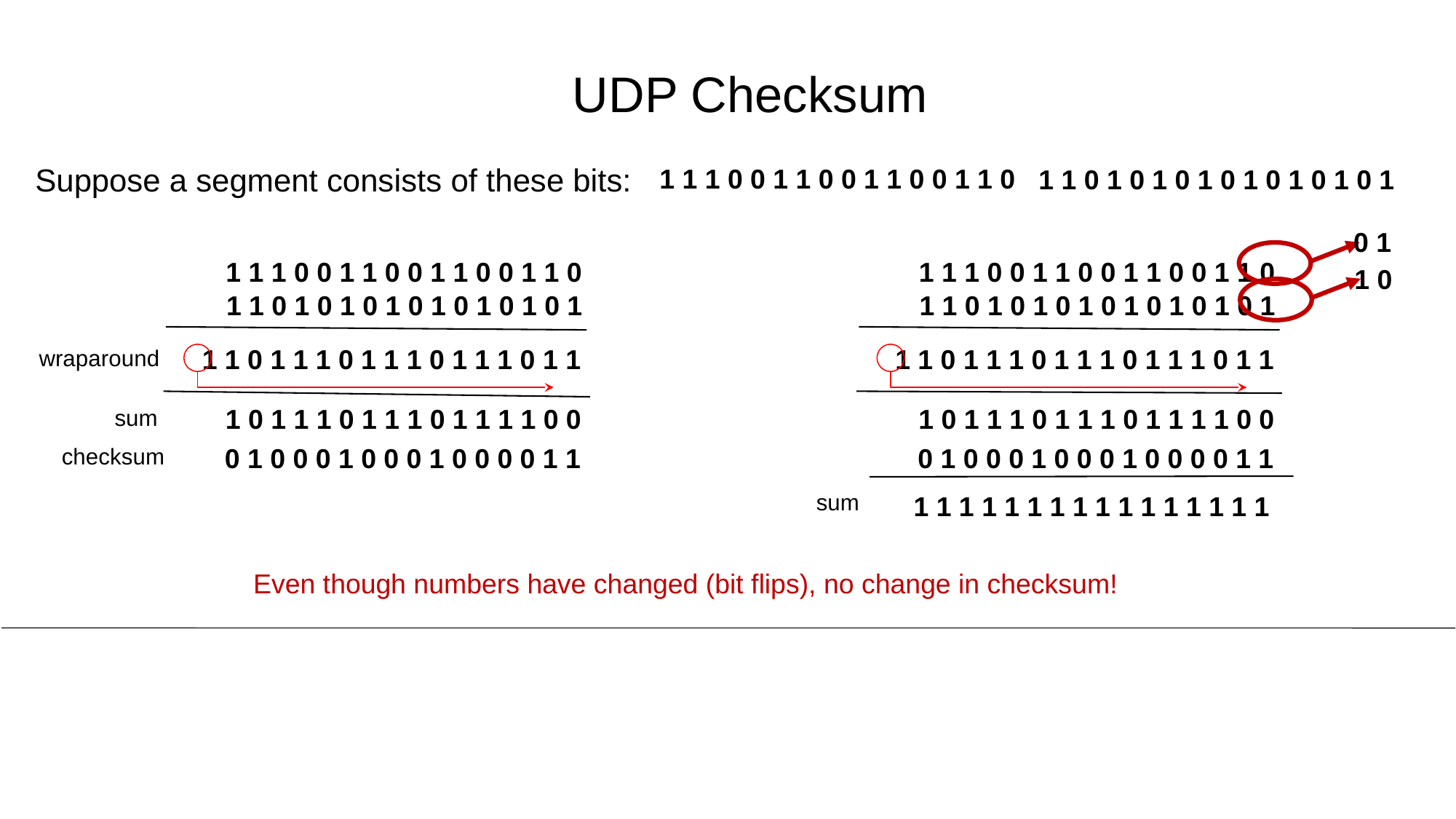

UDP Checksum
Suppose a segment consists of these bits:
1 1 1 0 0 1 1 0 0 1 1 0 0 1 1 0
1 1 0 1 0 1 0 1 0 1 0 1 0 1 0 1
  0 1

1 1 1 0 0 1 1 0 0 1 1 0 0 1 1 0
1 1 1 0 0 1 1 0 0 1 1 0 0 1 1 0
  1 0

1 1 0 1 0 1 0 1 0 1 0 1 0 1 0 1
1 1 0 1 0 1 0 1 0 1 0 1 0 1 0 1

1 1 0 1 1 1 0 1 1 1 0 1 1 1 0 1 1
1 1 0 1 1 1 0 1 1 1 0 1 1 1 0 1 1
wraparound

  1 0 1 1 1 0 1 1 1 0 1 1 1 1 0 0
  1 0 1 1 1 0 1 1 1 0 1 1 1 1 0 0
sum
  0 1 0 0 0 1 0 0 0 1 0 0 0 0 1 1
  0 1 0 0 0 1 0 0 0 1 0 0 0 0 1 1
checksum

sum
  1 1 1 1 1 1 1 1 1 1 1 1 1 1 1 1
Even though numbers have changed (bit flips), no change in checksum!